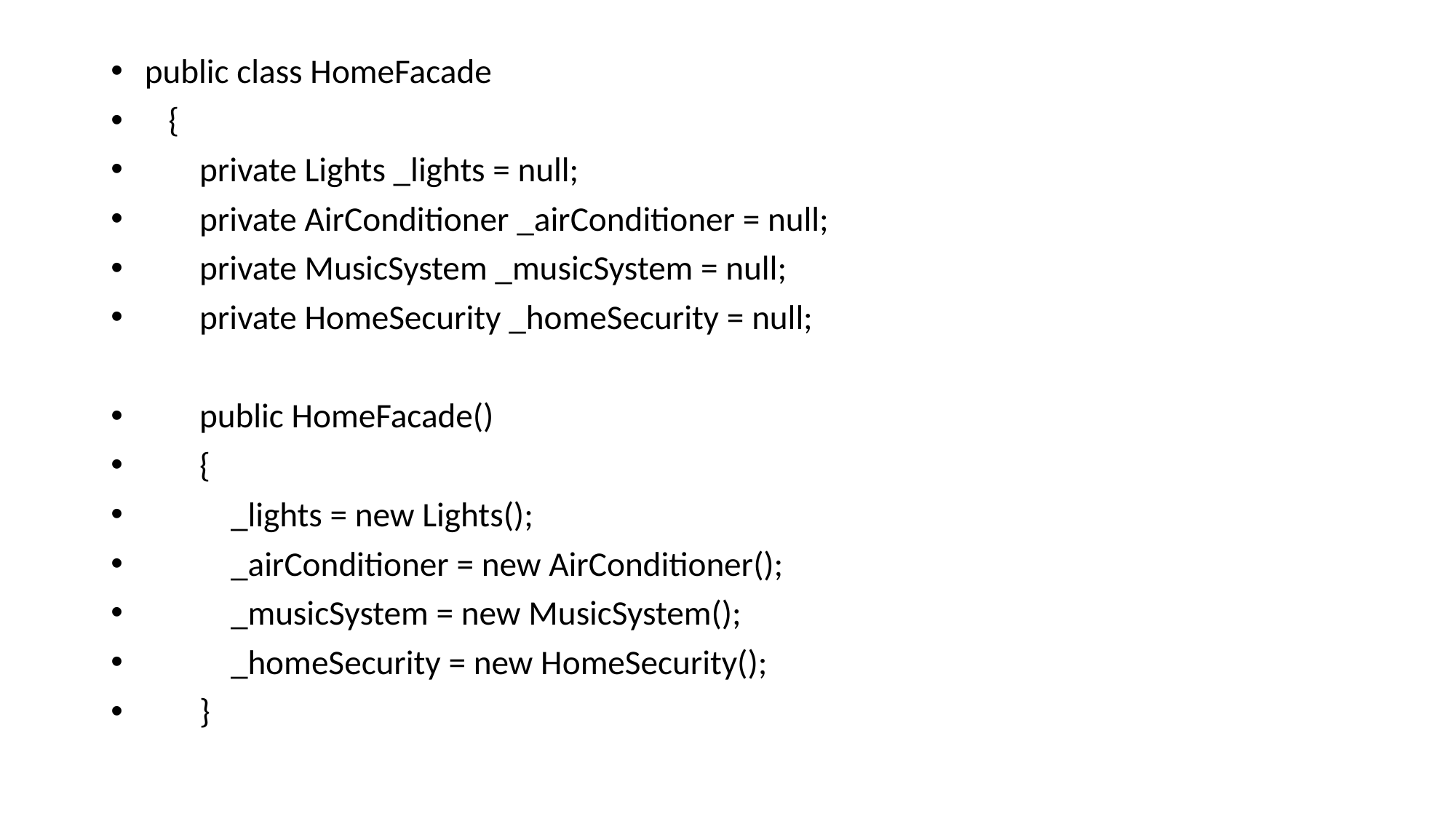

public class HomeFacade
    {
        private Lights _lights = null;
        private AirConditioner _airConditioner = null;
        private MusicSystem _musicSystem = null;
        private HomeSecurity _homeSecurity = null;

        public HomeFacade()
        {
            _lights = new Lights();
            _airConditioner = new AirConditioner();
            _musicSystem = new MusicSystem();
            _homeSecurity = new HomeSecurity();
        }